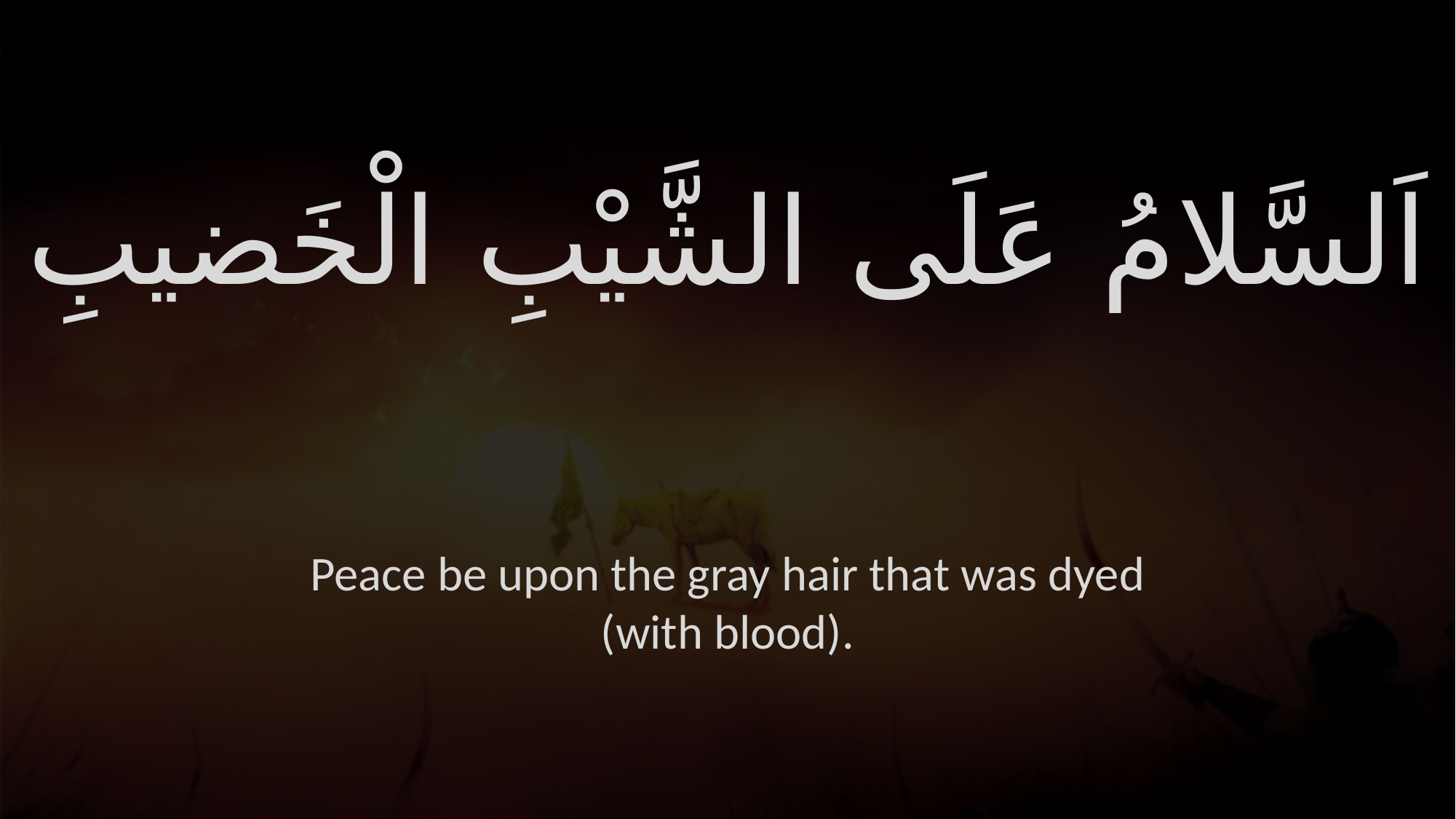

# اَلسَّلامُ عَلَى الشَّيْبِ الْخَضيبِ
Peace be upon the gray hair that was dyed (with blood).